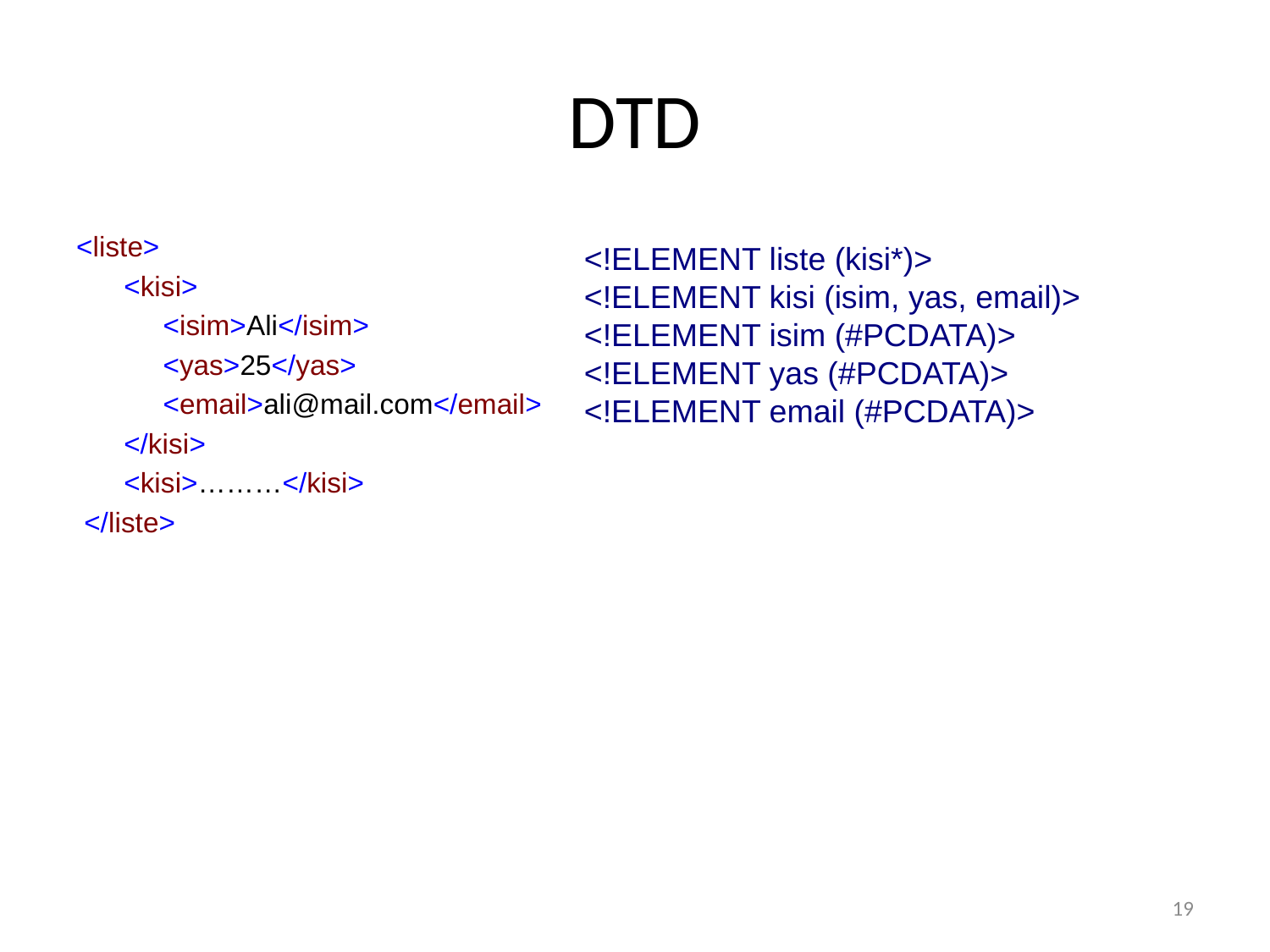

# DTD
<liste>
	<kisi>
	     <isim>Ali</isim>
	     <yas>25</yas>
	     <email>ali@mail.com</email>
	</kisi>
	<kisi>………</kisi>
 </liste>

<!ELEMENT liste (kisi*)>
<!ELEMENT kisi (isim, yas, email)>
<!ELEMENT isim (#PCDATA)>
<!ELEMENT yas (#PCDATA)>
<!ELEMENT email (#PCDATA)>
19